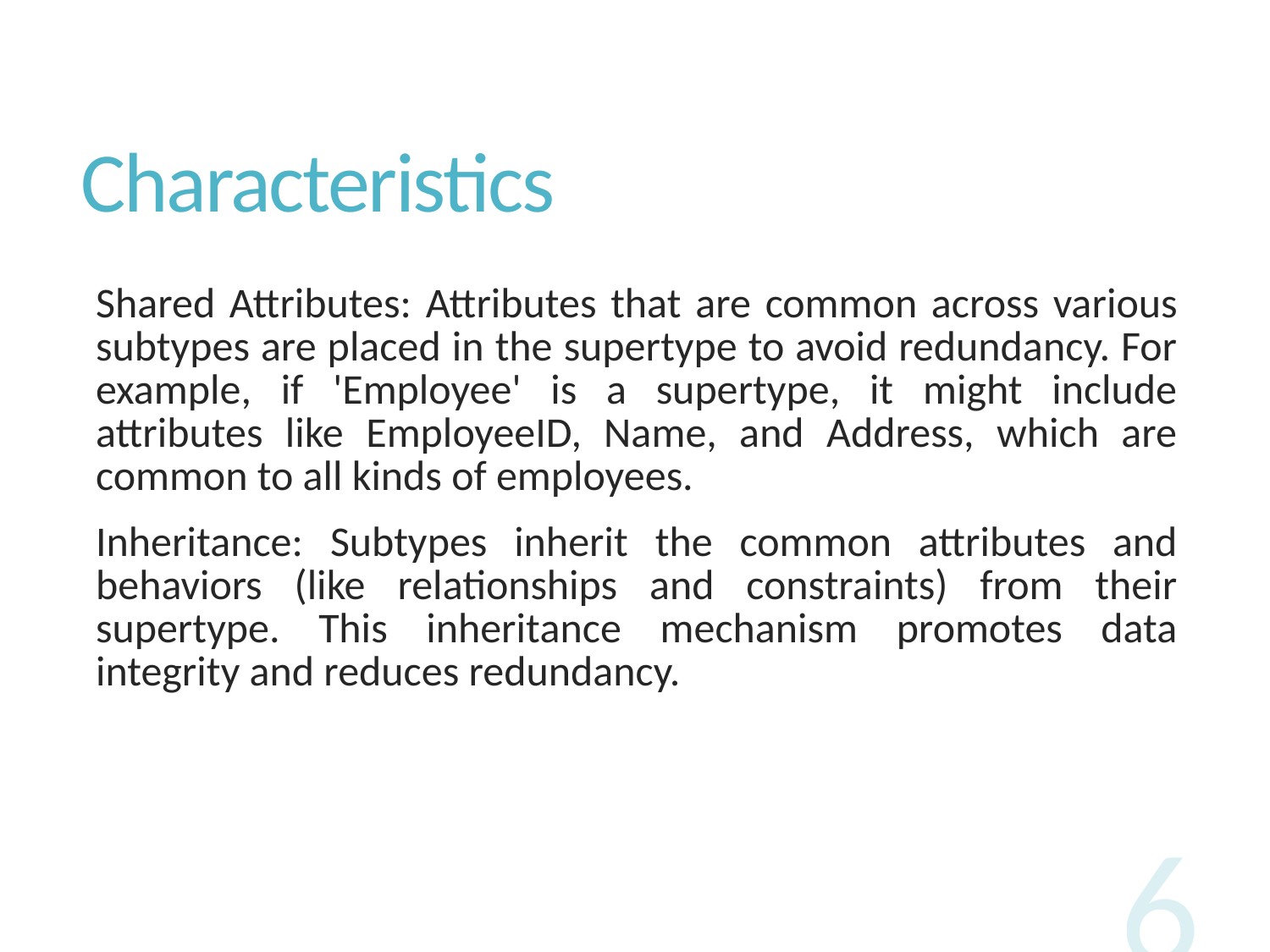

# Characteristics
Shared Attributes: Attributes that are common across various subtypes are placed in the supertype to avoid redundancy. For example, if 'Employee' is a supertype, it might include attributes like EmployeeID, Name, and Address, which are common to all kinds of employees.
Inheritance: Subtypes inherit the common attributes and behaviors (like relationships and constraints) from their supertype. This inheritance mechanism promotes data integrity and reduces redundancy.
6